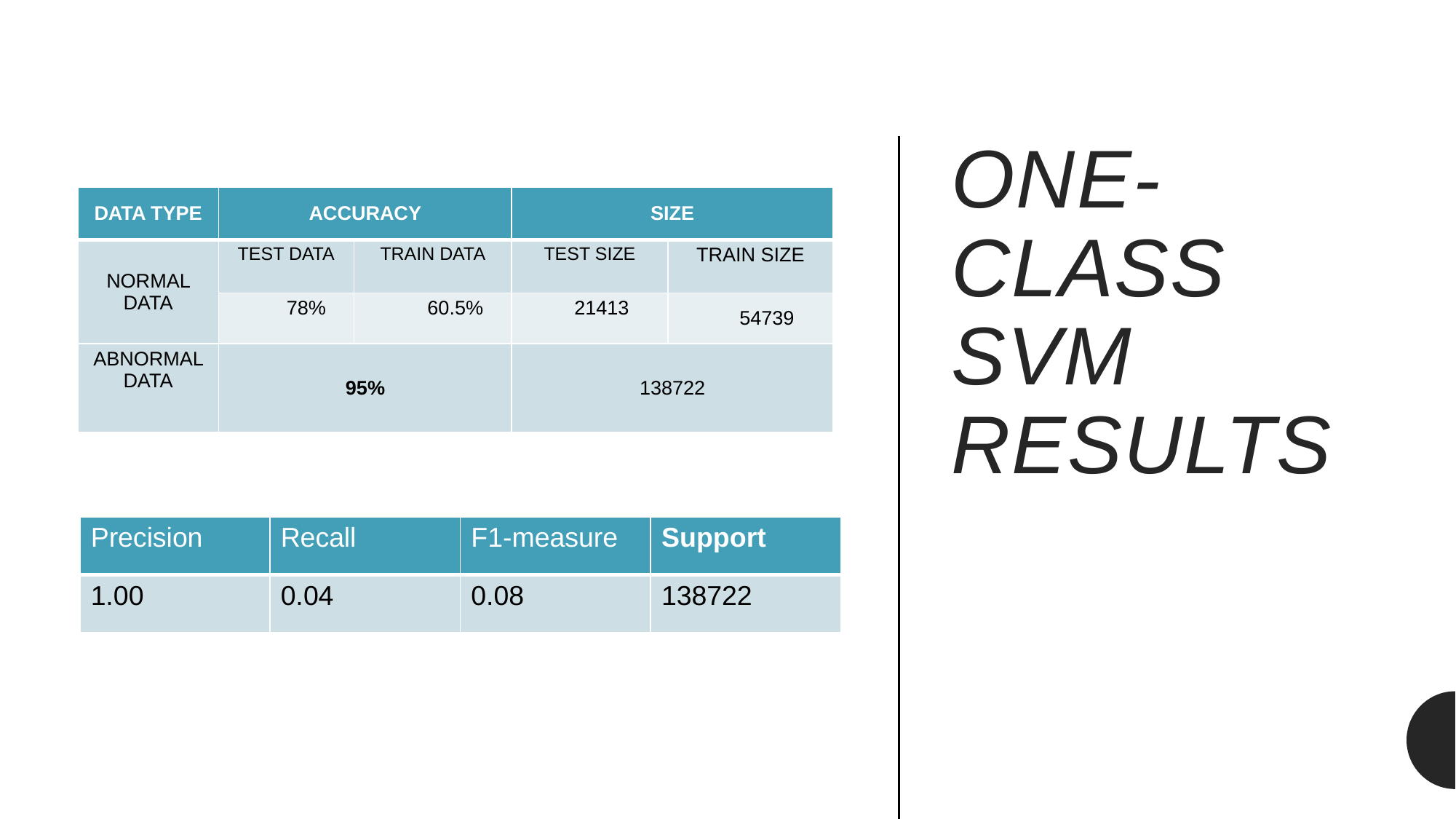

# ONE-CLASS SVM RESULTS
| DATA TYPE | ACCURACY |  | SIZE |  |
| --- | --- | --- | --- | --- |
| NORMAL DATA | TEST DATA | TRAIN DATA | TEST SIZE | TRAIN SIZE |
|  | 78% | 60.5% | 21413 | 54739 |
| ABNORMAL DATA | 95% |  | 138722 |  |
| Precision | Recall | F1-measure | Support |
| --- | --- | --- | --- |
| 1.00 | 0.04 | 0.08 | 138722 |